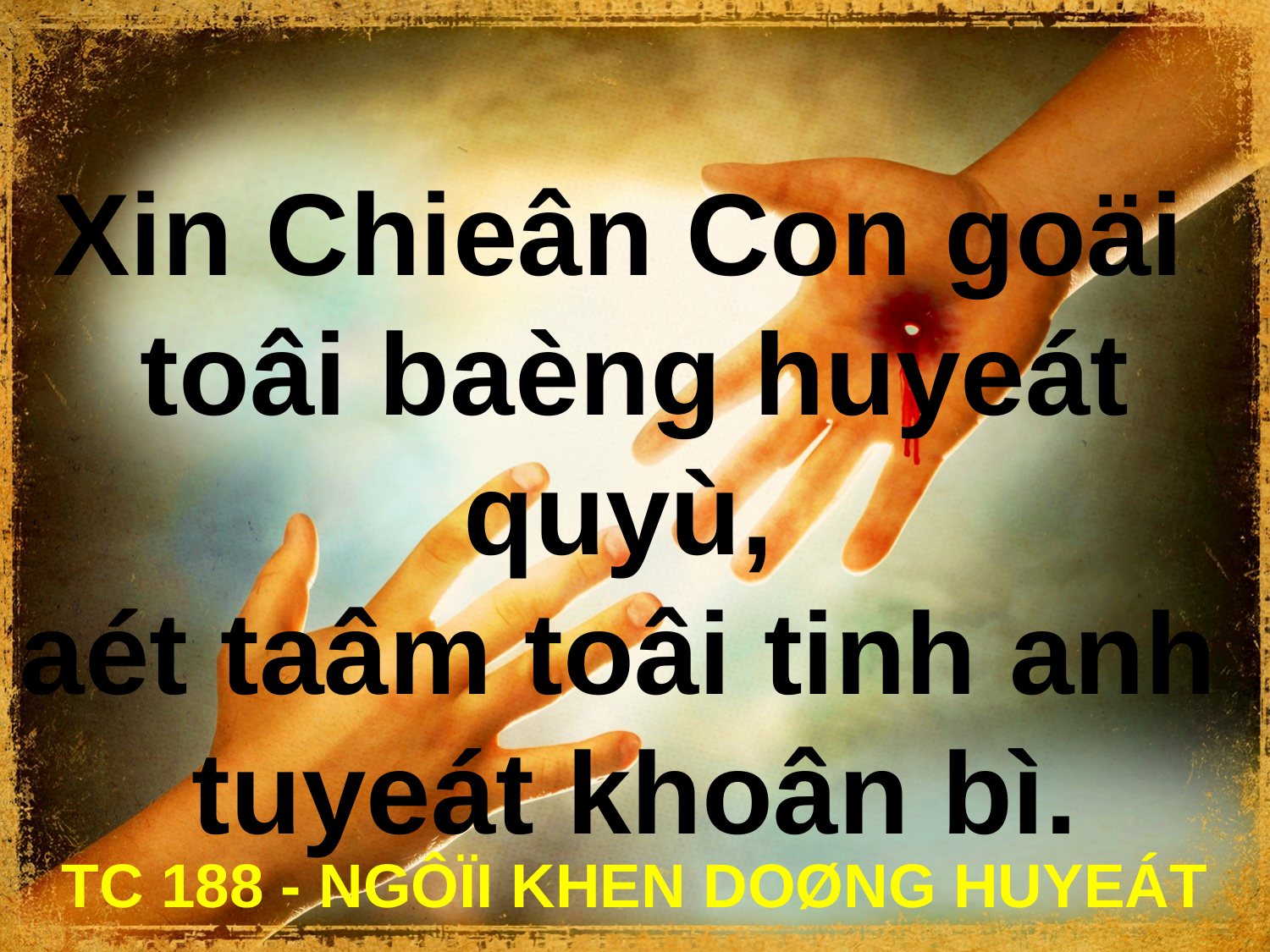

Xin Chieân Con goäi
toâi baèng huyeát quyù,
aét taâm toâi tinh anh
tuyeát khoân bì.
TC 188 - NGÔÏI KHEN DOØNG HUYEÁT